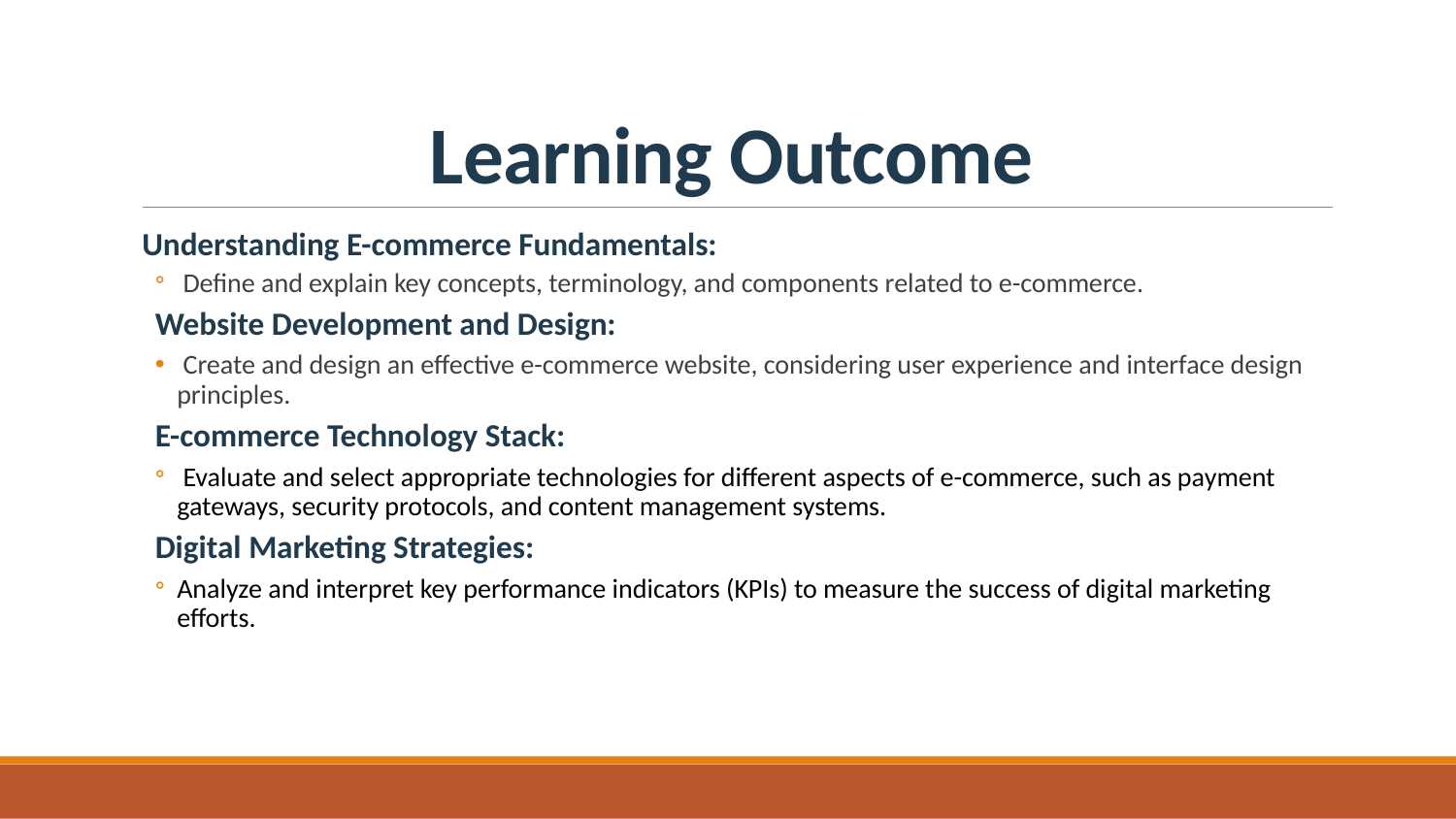

# Learning Outcome
Understanding E-commerce Fundamentals:
 Define and explain key concepts, terminology, and components related to e-commerce.
Website Development and Design:
 Create and design an effective e-commerce website, considering user experience and interface design principles.
E-commerce Technology Stack:
 Evaluate and select appropriate technologies for different aspects of e-commerce, such as payment gateways, security protocols, and content management systems.
Digital Marketing Strategies:
Analyze and interpret key performance indicators (KPIs) to measure the success of digital marketing efforts.